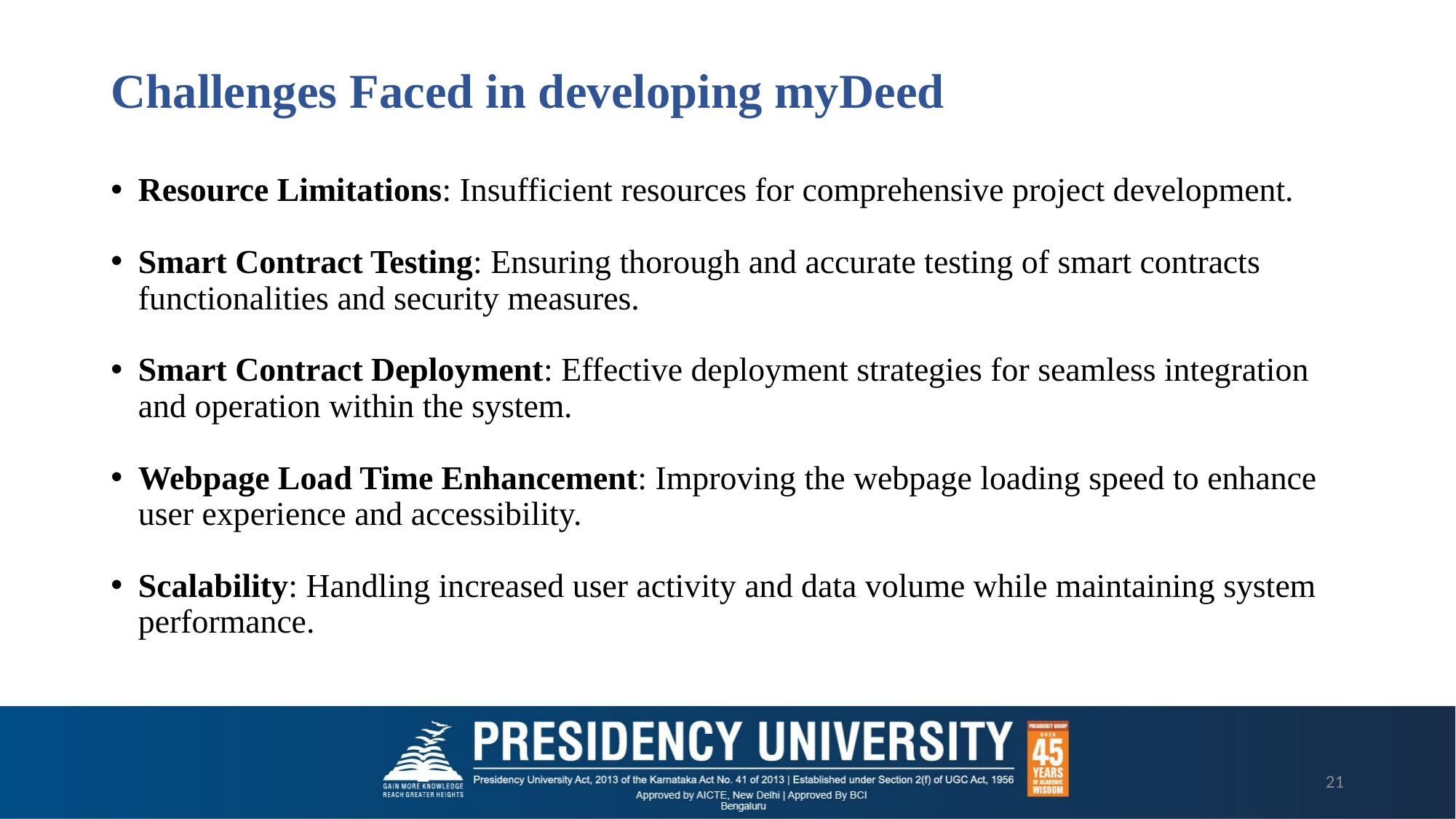

# Challenges Faced in developing myDeed
Resource Limitations: Insufficient resources for comprehensive project development.

Smart Contract Testing: Ensuring thorough and accurate testing of smart contracts functionalities and security measures.

Smart Contract Deployment: Effective deployment strategies for seamless integration and operation within the system.

Webpage Load Time Enhancement: Improving the webpage loading speed to enhance user experience and accessibility.

Scalability: Handling increased user activity and data volume while maintaining system performance.
21